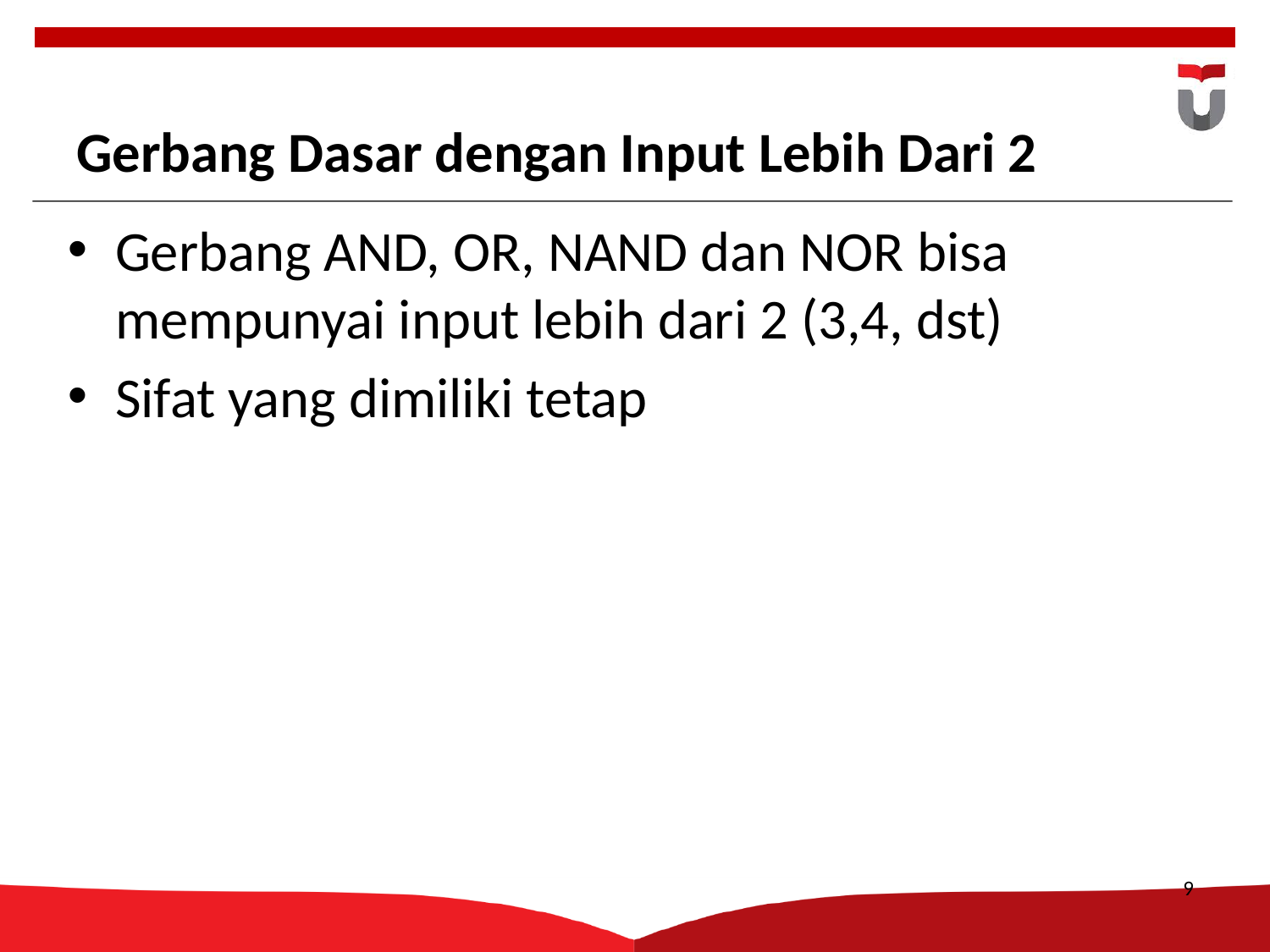

# Gerbang Dasar dengan Input Lebih Dari 2
Gerbang AND, OR, NAND dan NOR bisa mempunyai input lebih dari 2 (3,4, dst)
Sifat yang dimiliki tetap

9